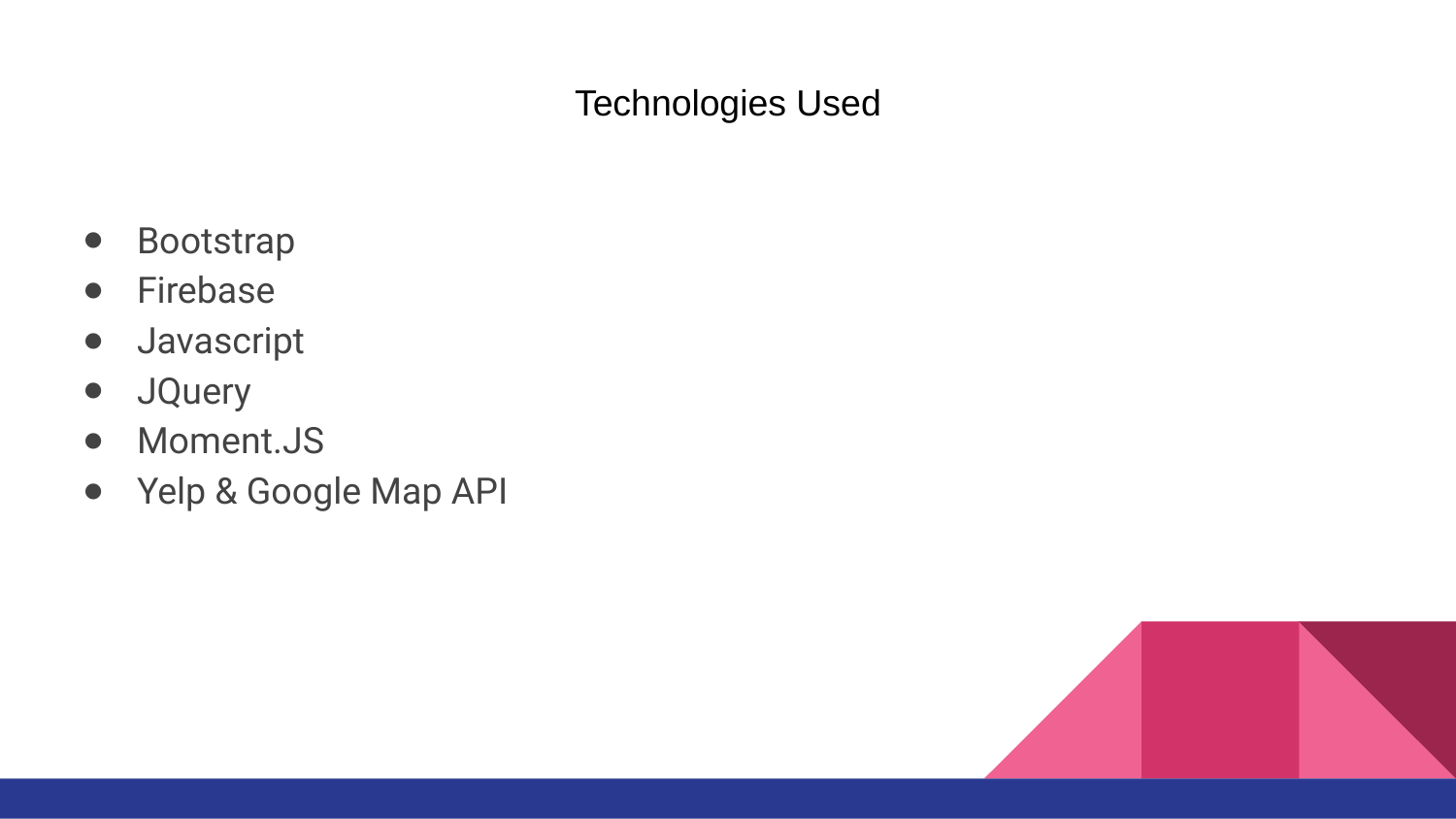

# Technologies Used
Bootstrap
Firebase
Javascript
JQuery
Moment.JS
Yelp & Google Map API